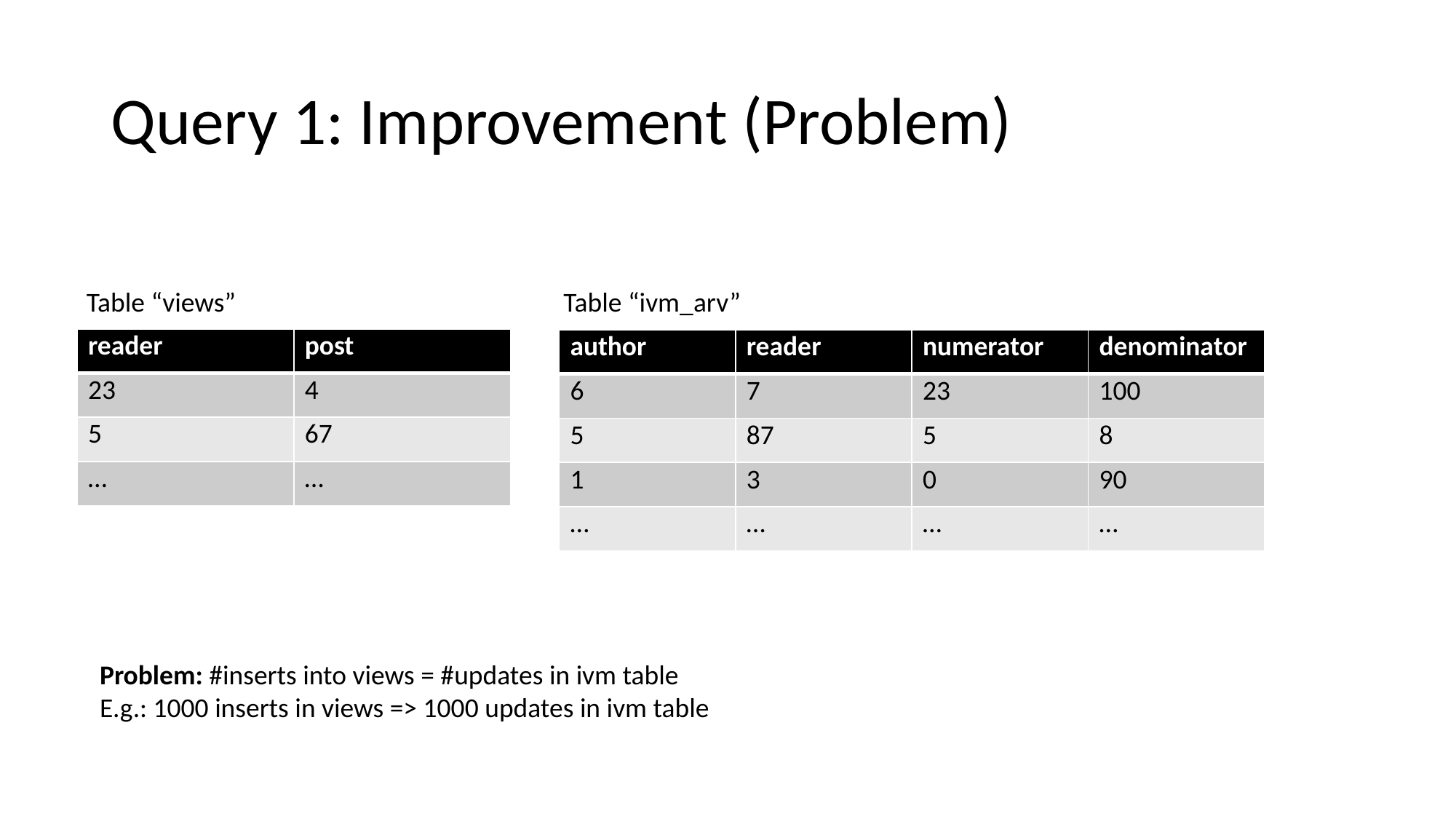

# Query 1: Improvement (Problem)
Table “views”
Table “ivm_arv”
| reader | post |
| --- | --- |
| 23 | 4 |
| 5 | 67 |
| … | … |
| author | reader | numerator | denominator |
| --- | --- | --- | --- |
| 6 | 7 | 23 | 100 |
| 5 | 87 | 5 | 8 |
| 1 | 3 | 0 | 90 |
| … | … | … | … |
Problem: #inserts into views = #updates in ivm table
E.g.: 1000 inserts in views => 1000 updates in ivm table